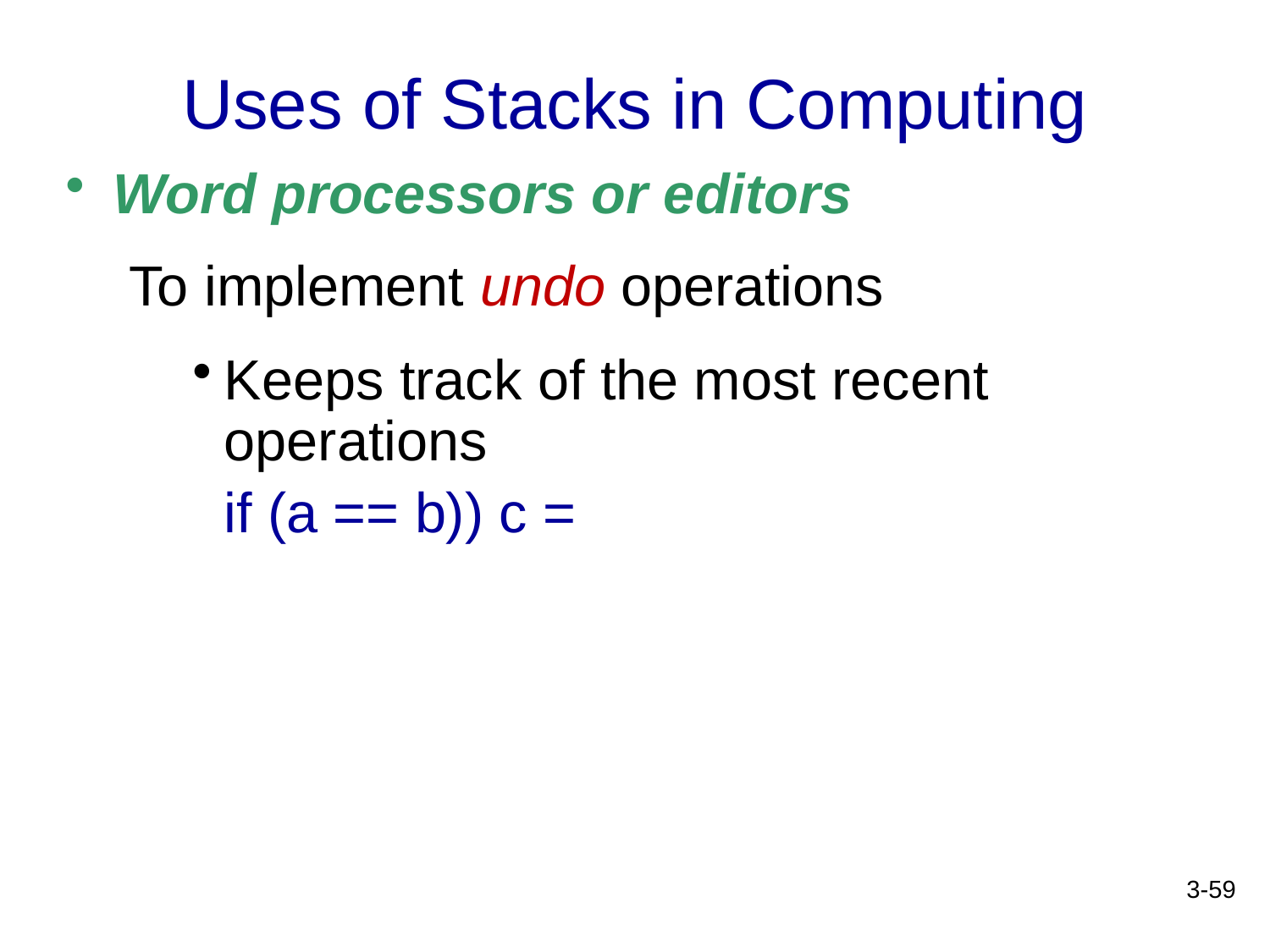

# Uses of Stacks in Computing
Word processors or editors
To implement undo operations
Keeps track of the most recent operations
  if (a == b)) c =

3-59